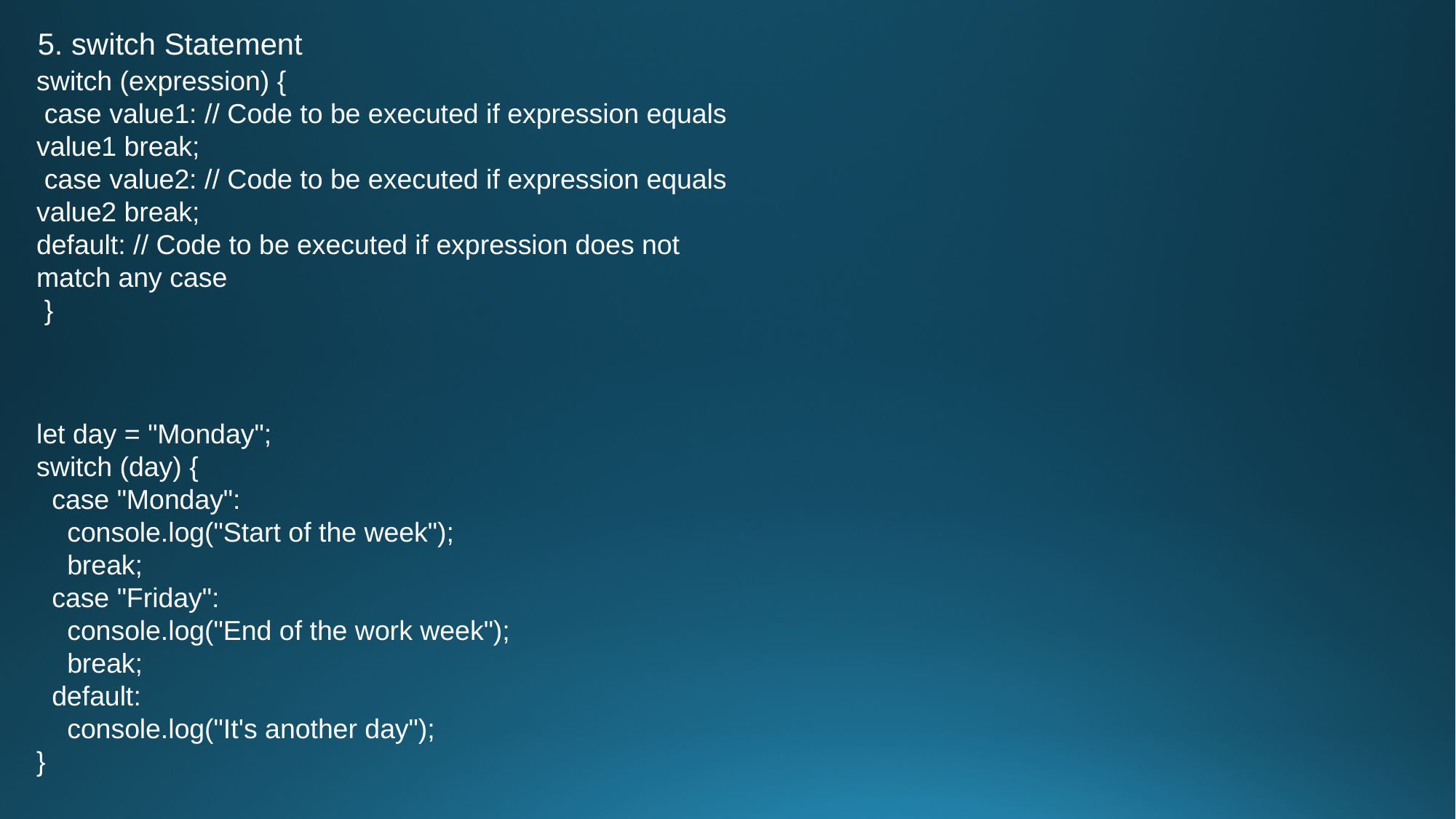

5. switch Statement
switch (expression) {
 case value1: // Code to be executed if expression equals value1 break;
 case value2: // Code to be executed if expression equals value2 break;
default: // Code to be executed if expression does not match any case
 }
let day = "Monday";
switch (day) {
  case "Monday":
    console.log("Start of the week");
    break;
  case "Friday":
    console.log("End of the work week");
    break;
  default:
    console.log("It's another day");
}